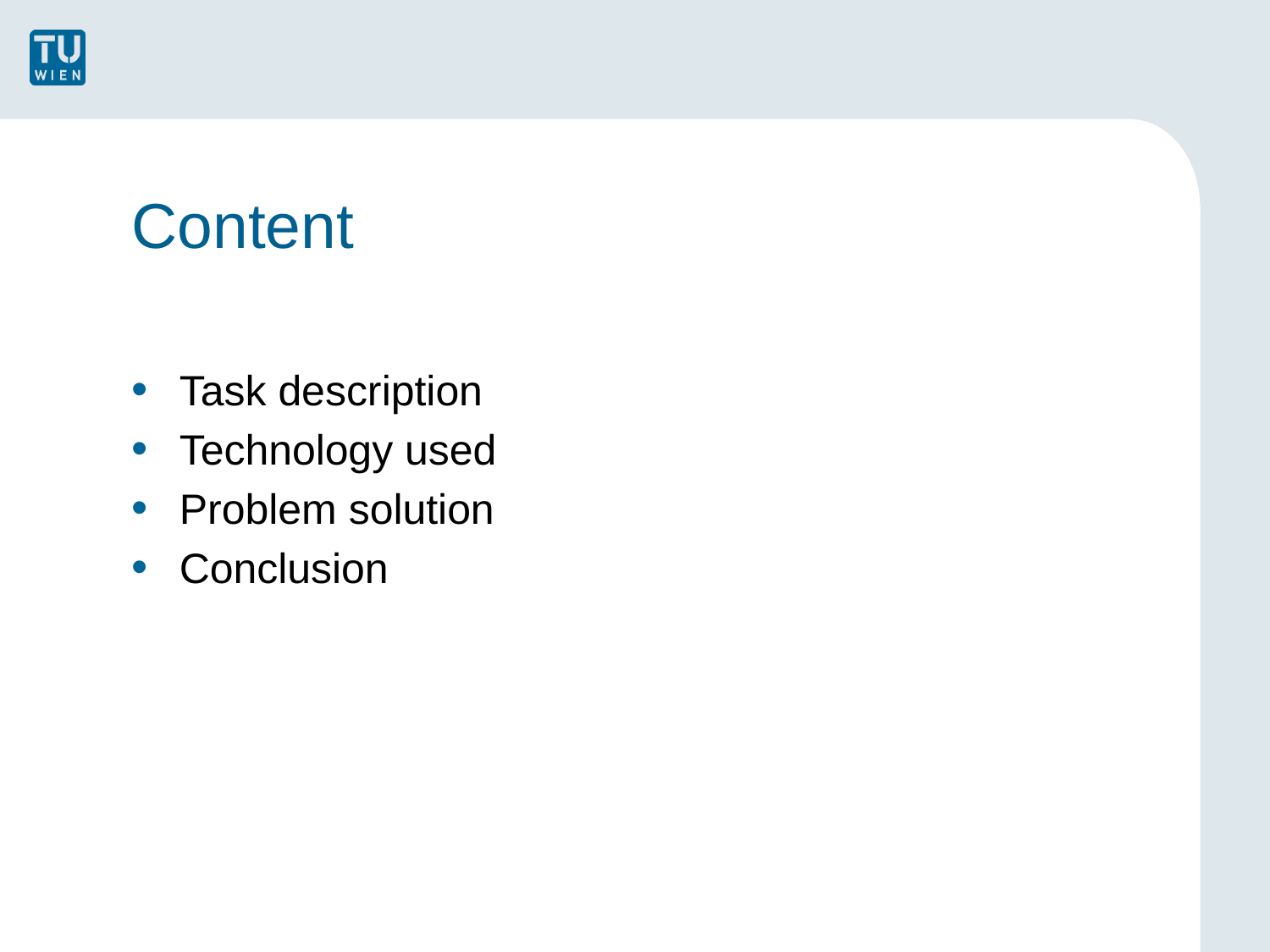

# Content
Task description
Technology used
Problem solution
Conclusion